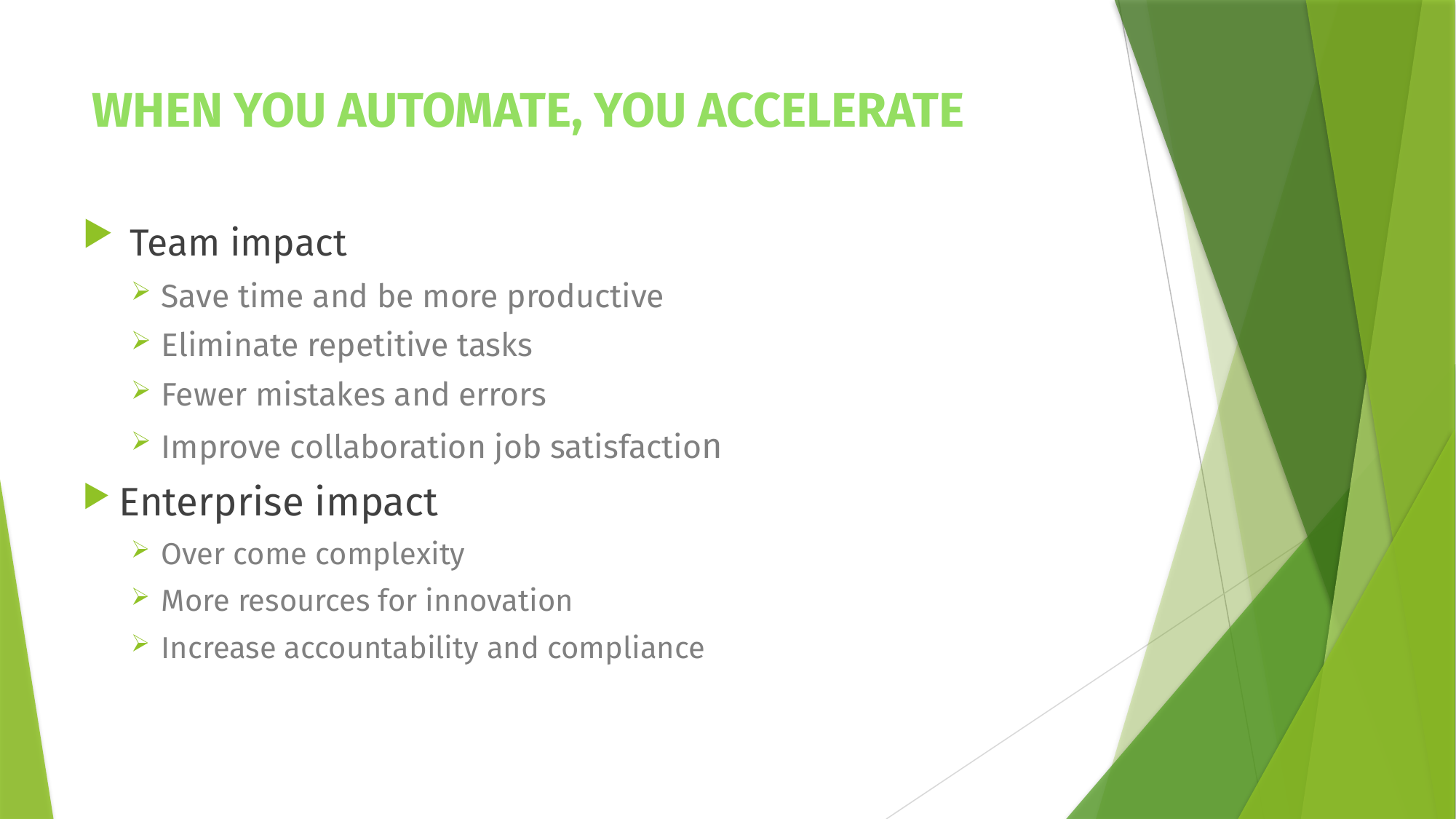

# WHEN YOU AUTOMATE, YOU ACCELERATE
 Team impact
Save time and be more productive
Eliminate repetitive tasks
Fewer mistakes and errors
Improve collaboration job satisfaction
Enterprise impact
Over come complexity
More resources for innovation
Increase accountability and compliance